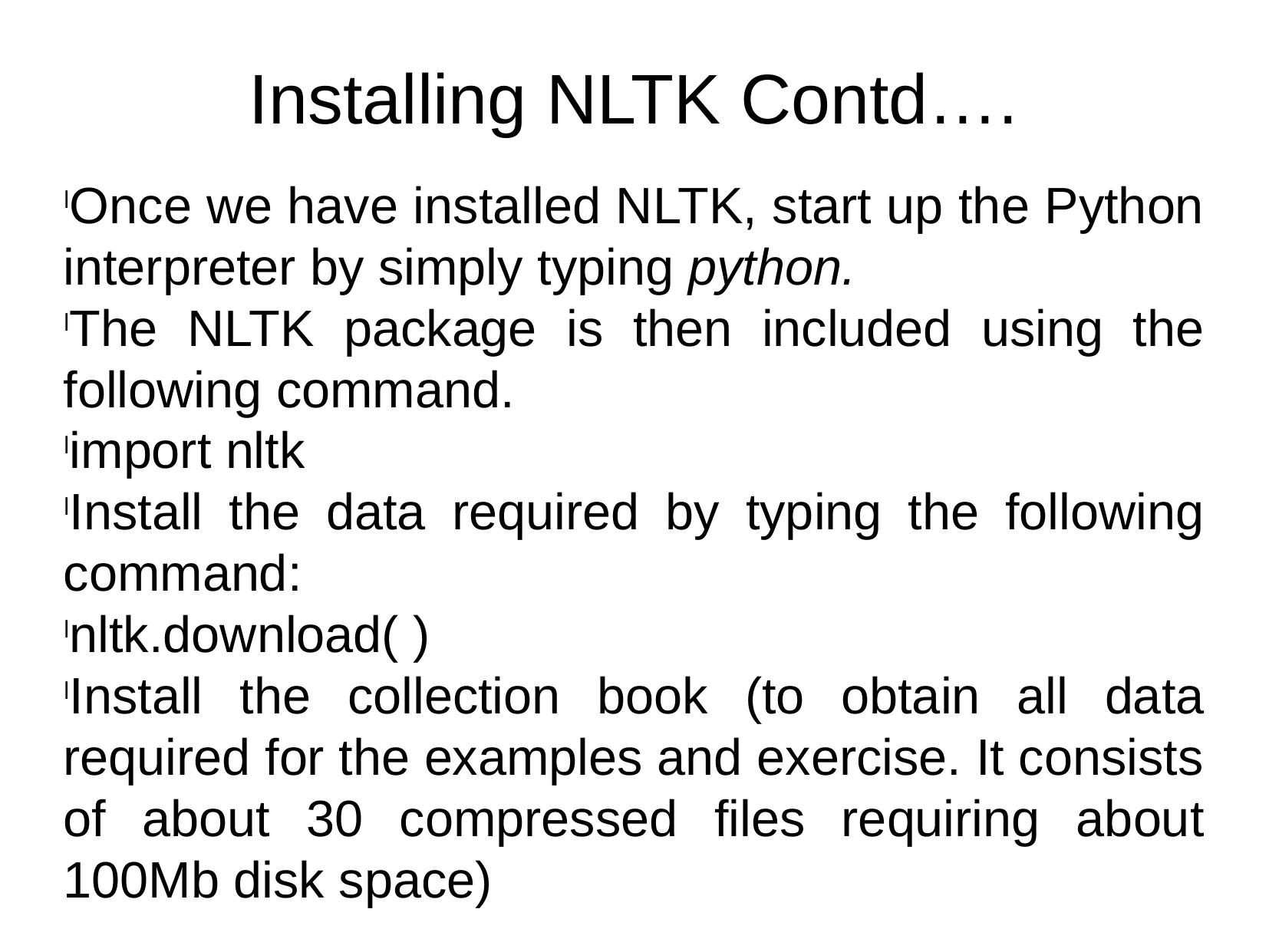

Installing NLTK Contd….
Once we have installed NLTK, start up the Python interpreter by simply typing python.
The NLTK package is then included using the following command.
import nltk
Install the data required by typing the following command:
nltk.download( )
Install the collection book (to obtain all data required for the examples and exercise. It consists of about 30 compressed files requiring about 100Mb disk space)